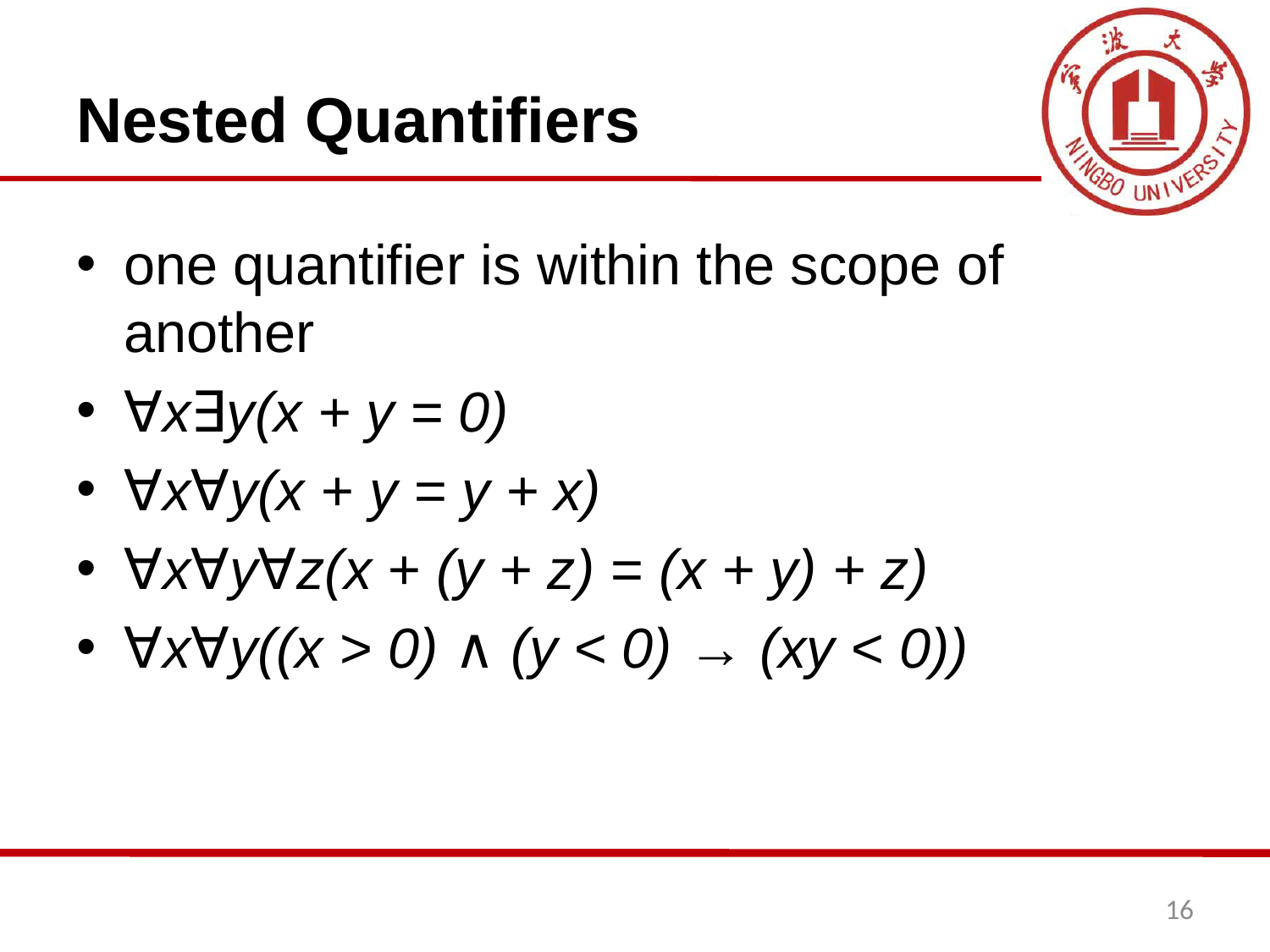

# Nested Quantifiers
one quantifier is within the scope of another
∀x∃y(x + y = 0)
∀x∀y(x + y = y + x)
∀x∀y∀z(x + (y + z) = (x + y) + z)
∀x∀y((x > 0) ∧ (y < 0) → (xy < 0))
16